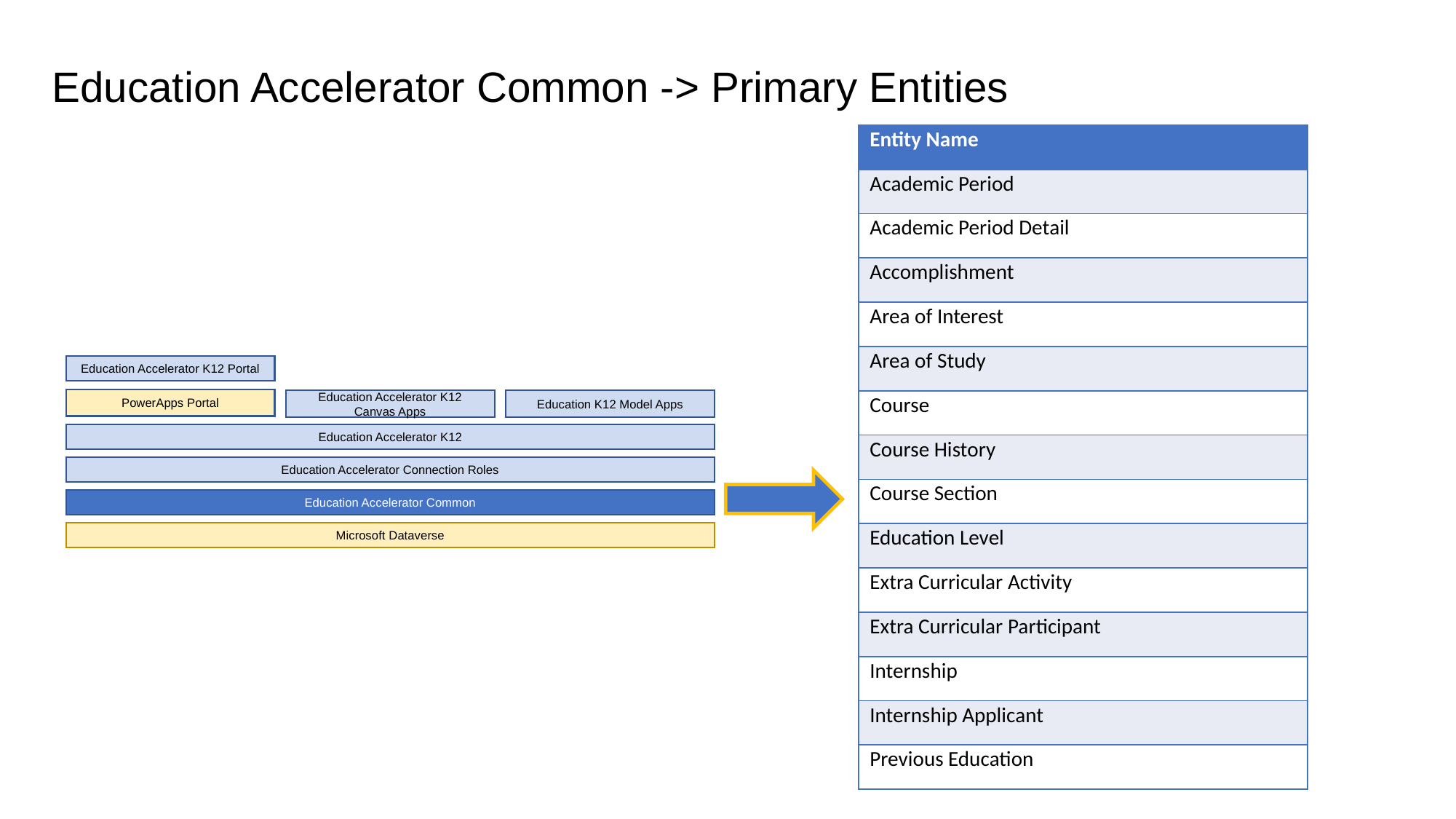

Education Accelerator Common -> Primary Entities
| Entity Name |
| --- |
| Academic Period |
| Academic Period Detail |
| Accomplishment |
| Area of Interest |
| Area of Study |
| Course |
| Course History |
| Course Section |
| Education Level |
| Extra Curricular Activity |
| Extra Curricular Participant |
| Internship |
| Internship Applicant |
| Previous Education |
Education Accelerator K12 Portal
PowerApps Portal
Education K12 Model Apps
Education Accelerator K12 Canvas Apps
Education Accelerator K12
Education Accelerator Connection Roles
Education Accelerator Common
Microsoft Dataverse